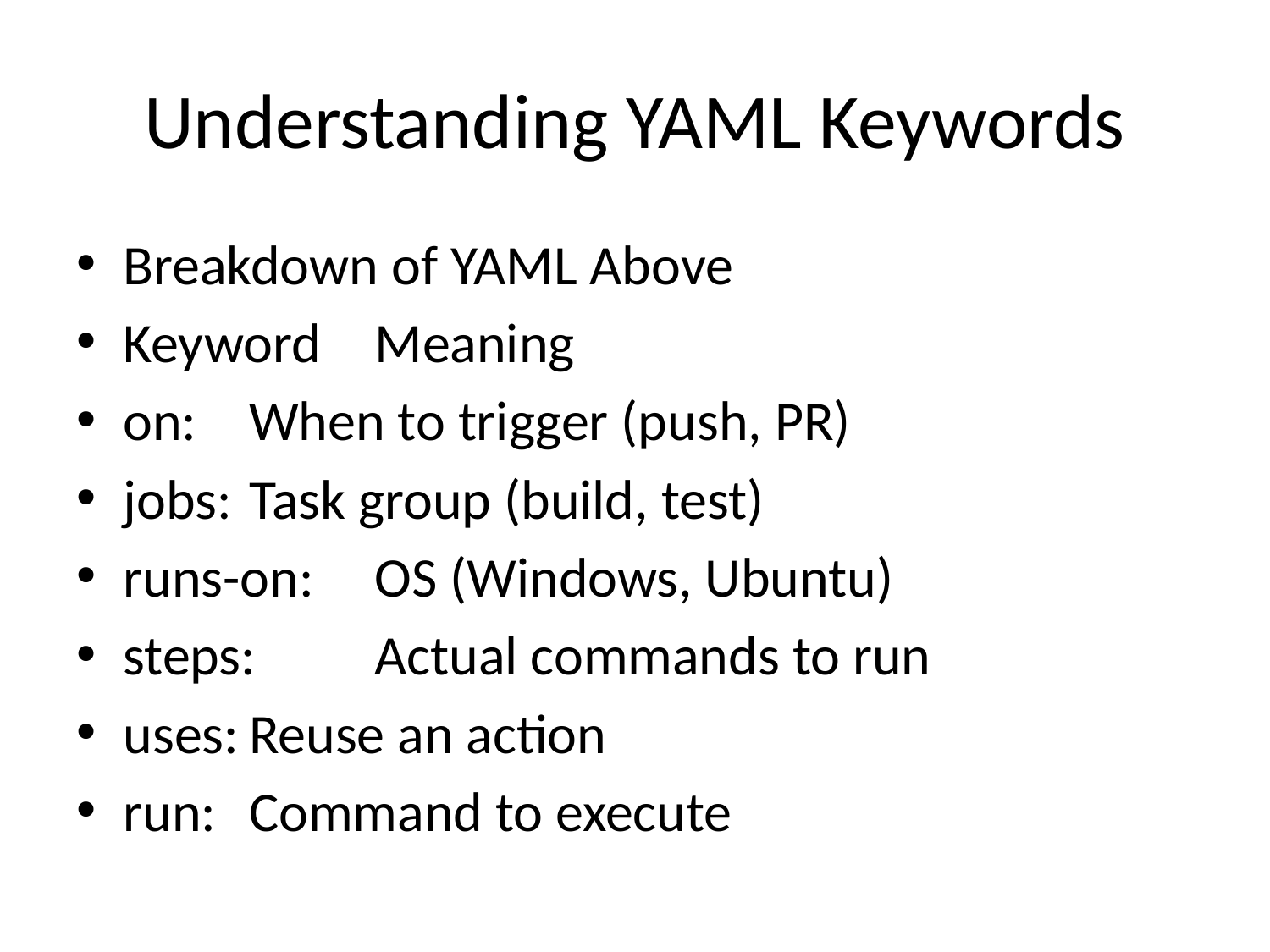

# Understanding YAML Keywords
Breakdown of YAML Above
Keyword	Meaning
on:	When to trigger (push, PR)
jobs:	Task group (build, test)
runs-on:	OS (Windows, Ubuntu)
steps:	Actual commands to run
uses:	Reuse an action
run:	Command to execute